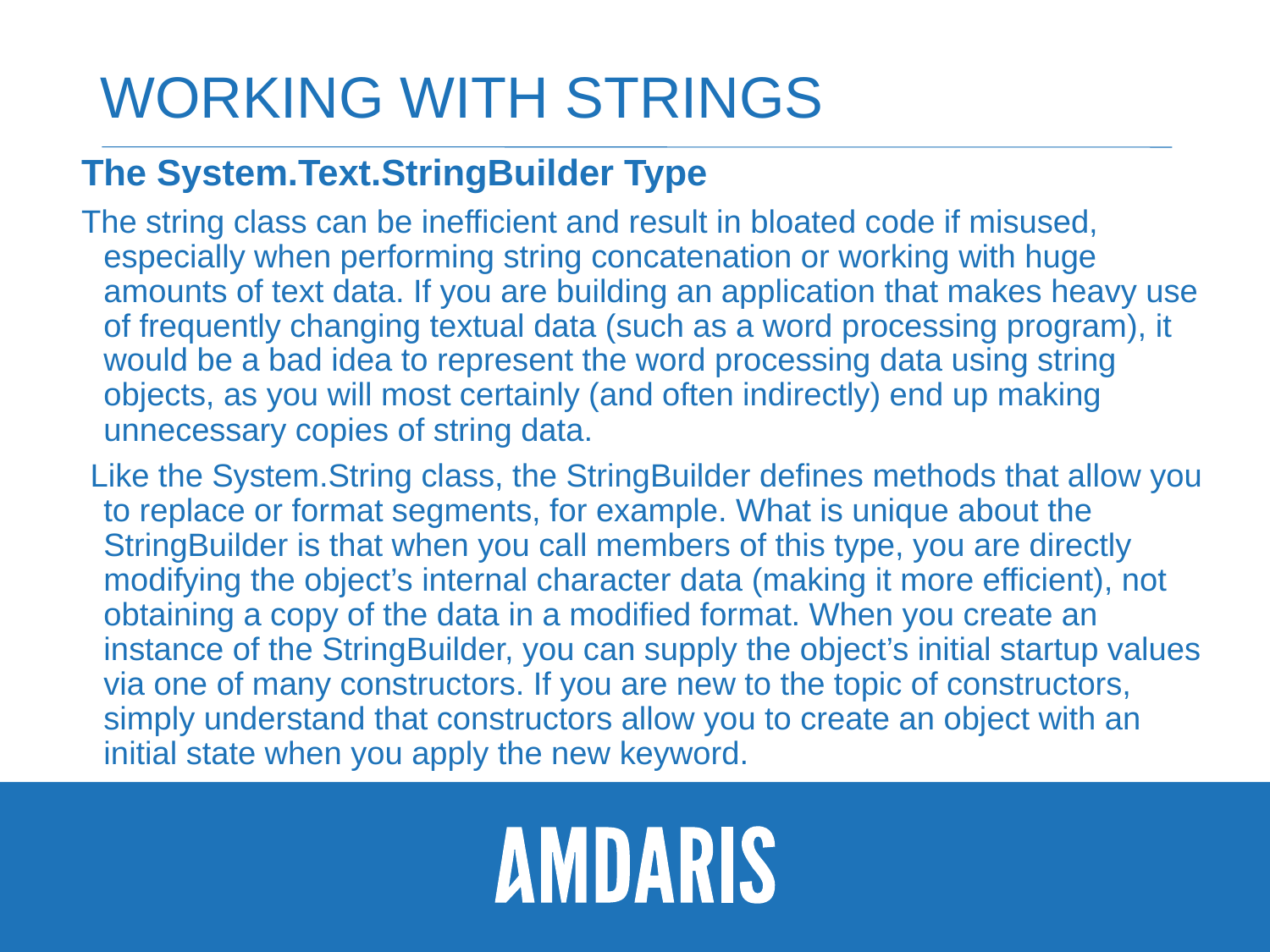

# Working with strings
The System.Text.StringBuilder Type
The string class can be inefficient and result in bloated code if misused, especially when performing string concatenation or working with huge amounts of text data. If you are building an application that makes heavy use of frequently changing textual data (such as a word processing program), it would be a bad idea to represent the word processing data using string objects, as you will most certainly (and often indirectly) end up making unnecessary copies of string data.
 Like the System.String class, the StringBuilder defines methods that allow you to replace or format segments, for example. What is unique about the StringBuilder is that when you call members of this type, you are directly modifying the object’s internal character data (making it more efficient), not obtaining a copy of the data in a modified format. When you create an instance of the StringBuilder, you can supply the object’s initial startup values via one of many constructors. If you are new to the topic of constructors, simply understand that constructors allow you to create an object with an initial state when you apply the new keyword.